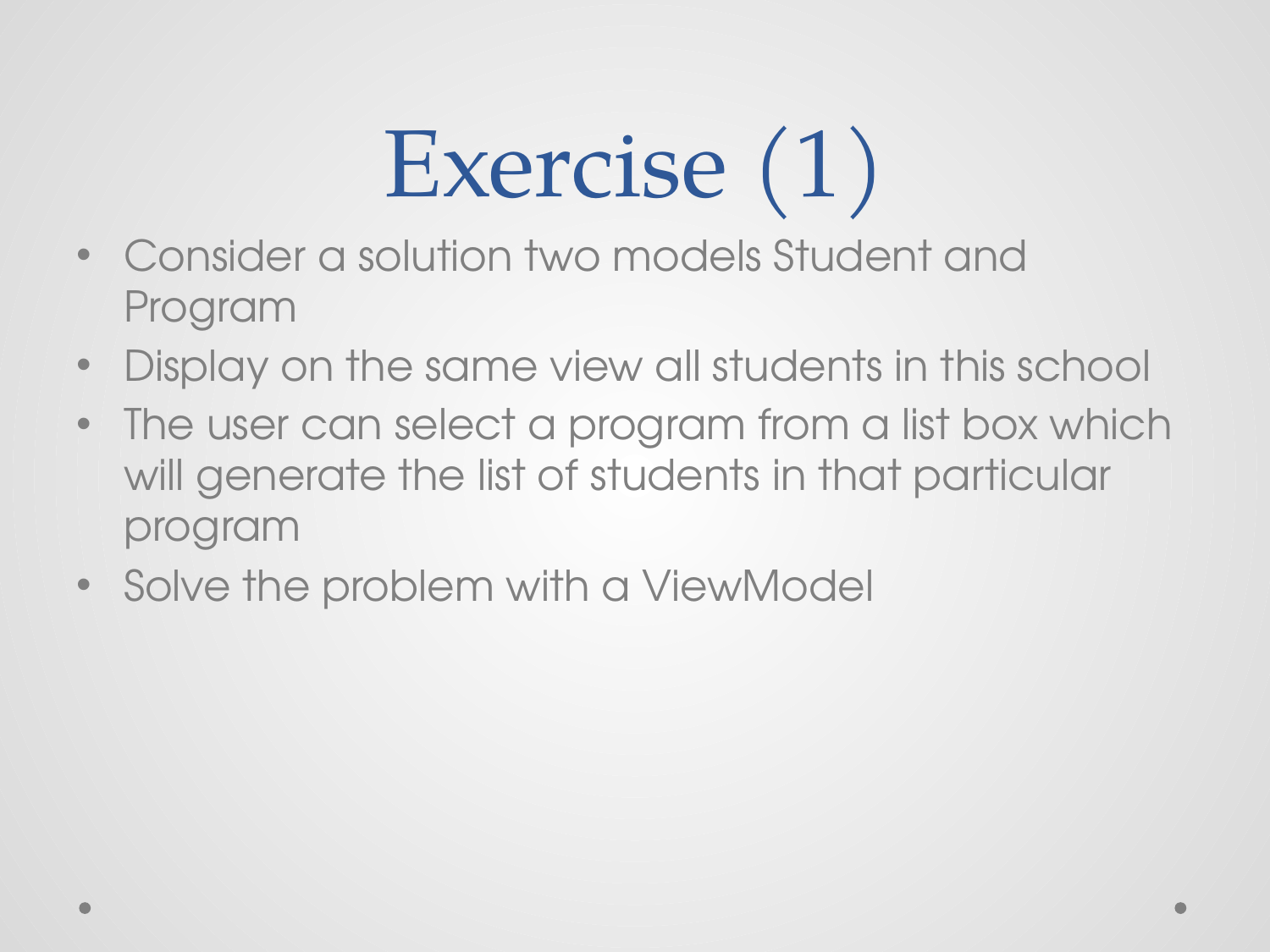

# Exercise (1)
Consider a solution two models Student and Program
Display on the same view all students in this school
The user can select a program from a list box which will generate the list of students in that particular program
Solve the problem with a ViewModel